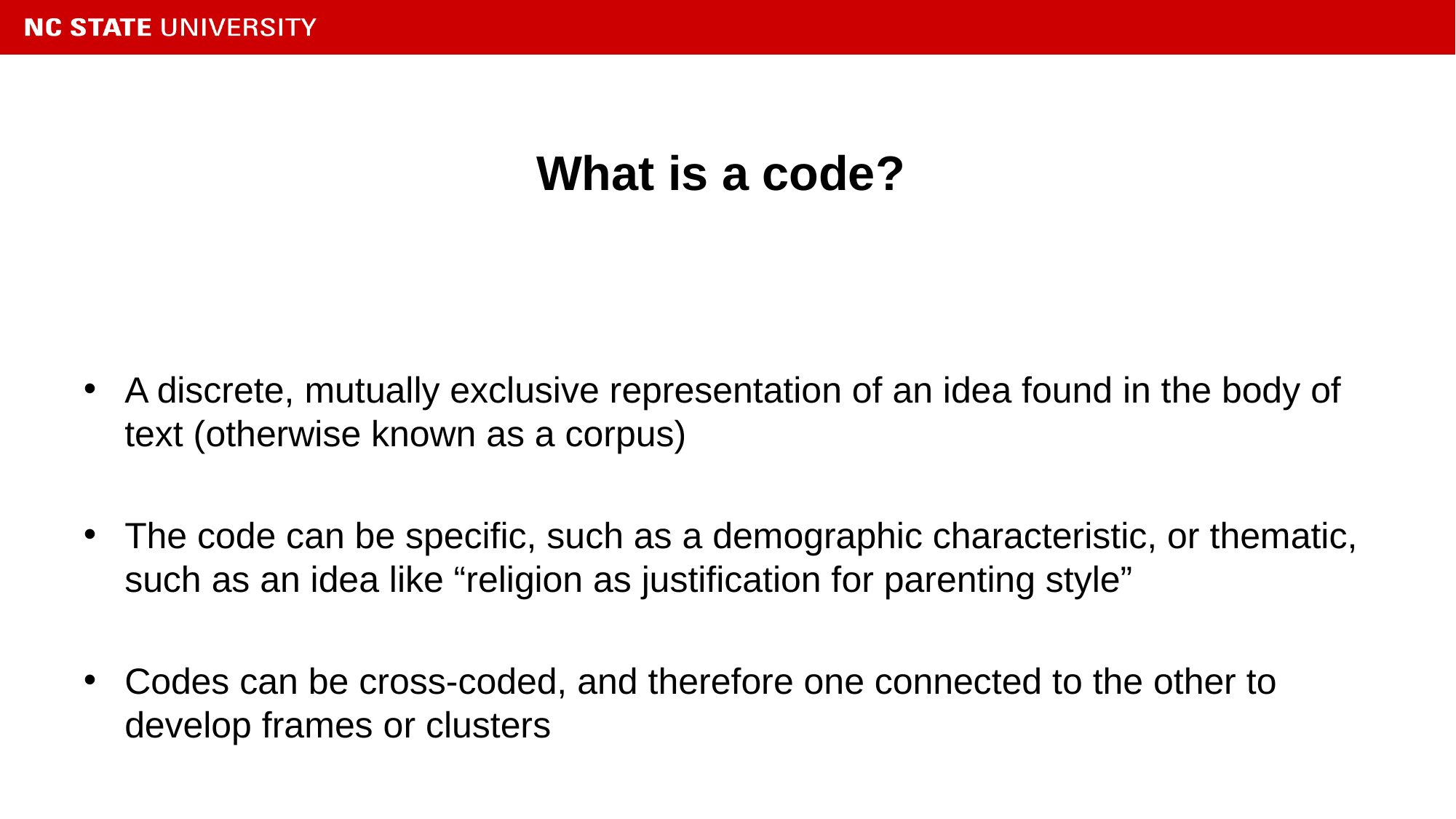

# What is a code?
A discrete, mutually exclusive representation of an idea found in the body of text (otherwise known as a corpus)

The code can be specific, such as a demographic characteristic, or thematic, such as an idea like “religion as justification for parenting style”

Codes can be cross-coded, and therefore one connected to the other to develop frames or clusters